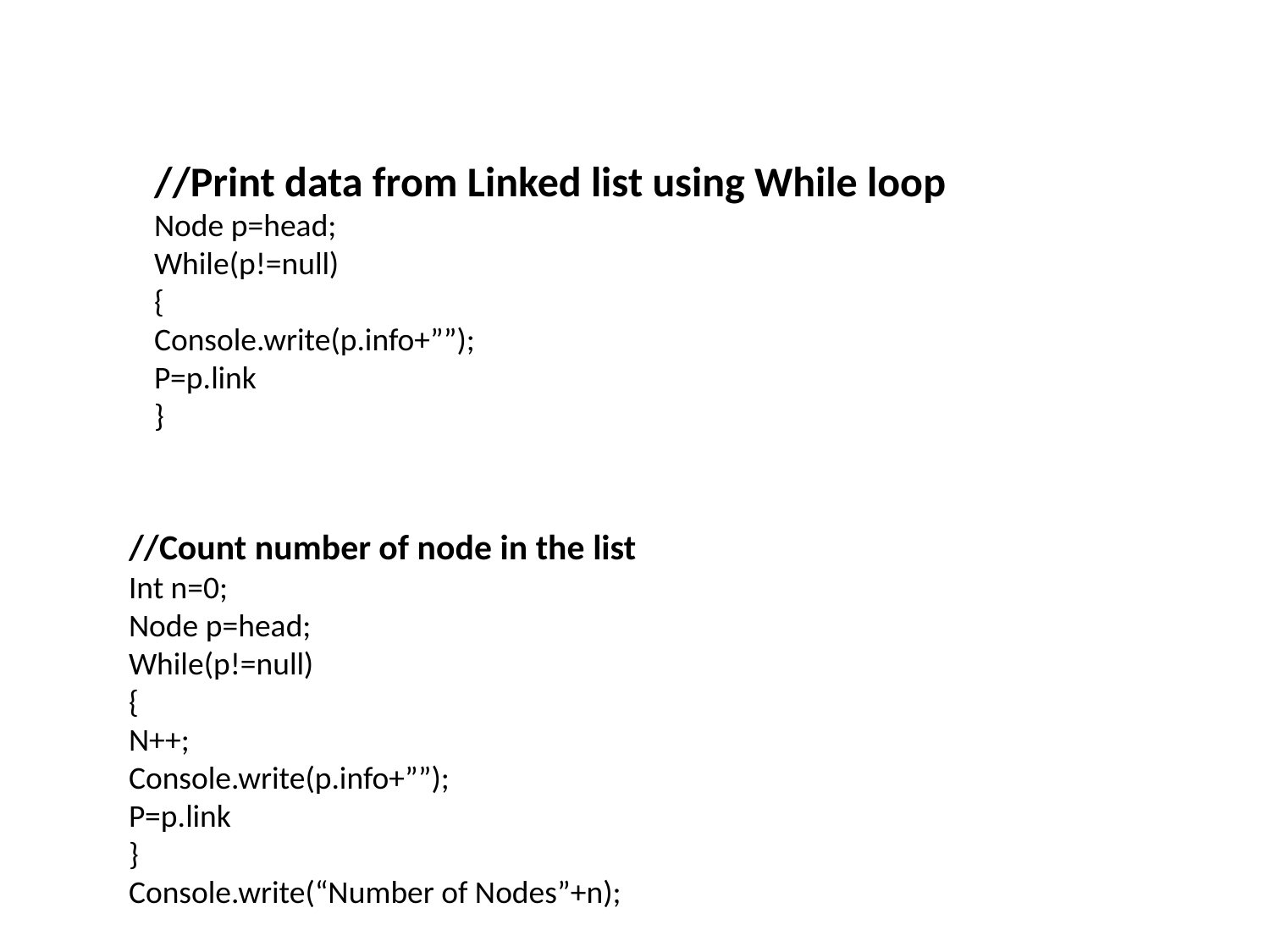

//Print data from Linked list using While loop
Node p=head;
While(p!=null)
{
Console.write(p.info+””);
P=p.link
}
//Count number of node in the list
Int n=0;
Node p=head;
While(p!=null)
{
N++;
Console.write(p.info+””);
P=p.link
}
Console.write(“Number of Nodes”+n);